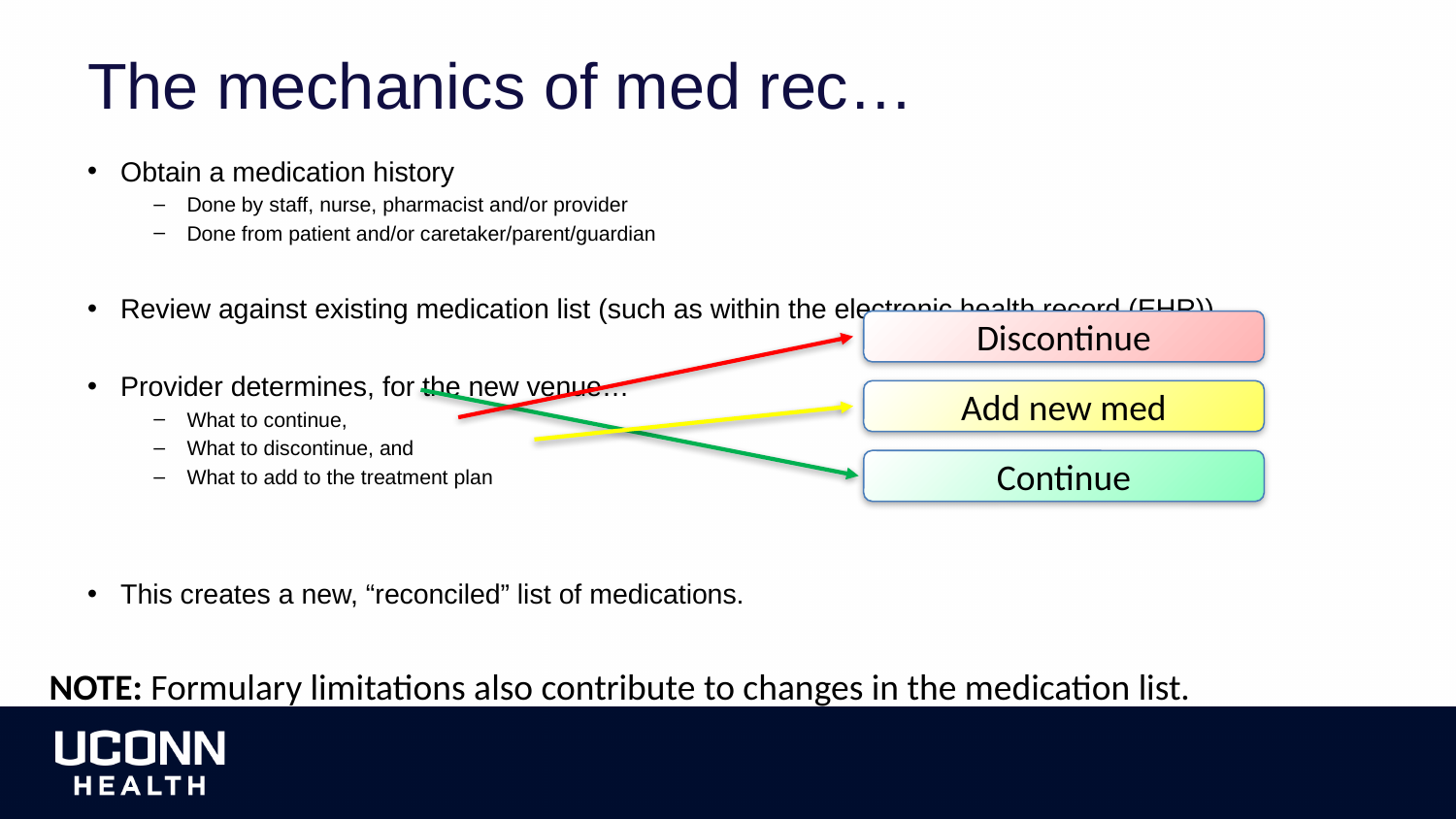

# The mechanics of med rec…
Obtain a medication history
Done by staff, nurse, pharmacist and/or provider
Done from patient and/or caretaker/parent/guardian

Review against existing medication list (such as within the electronic health record (EHR))

Provider determines, for the new venue…
What to continue,
What to discontinue, and
What to add to the treatment plan

This creates a new, “reconciled” list of medications.
Discontinue
Add new med
Continue
NOTE: Formulary limitations also contribute to changes in the medication list.